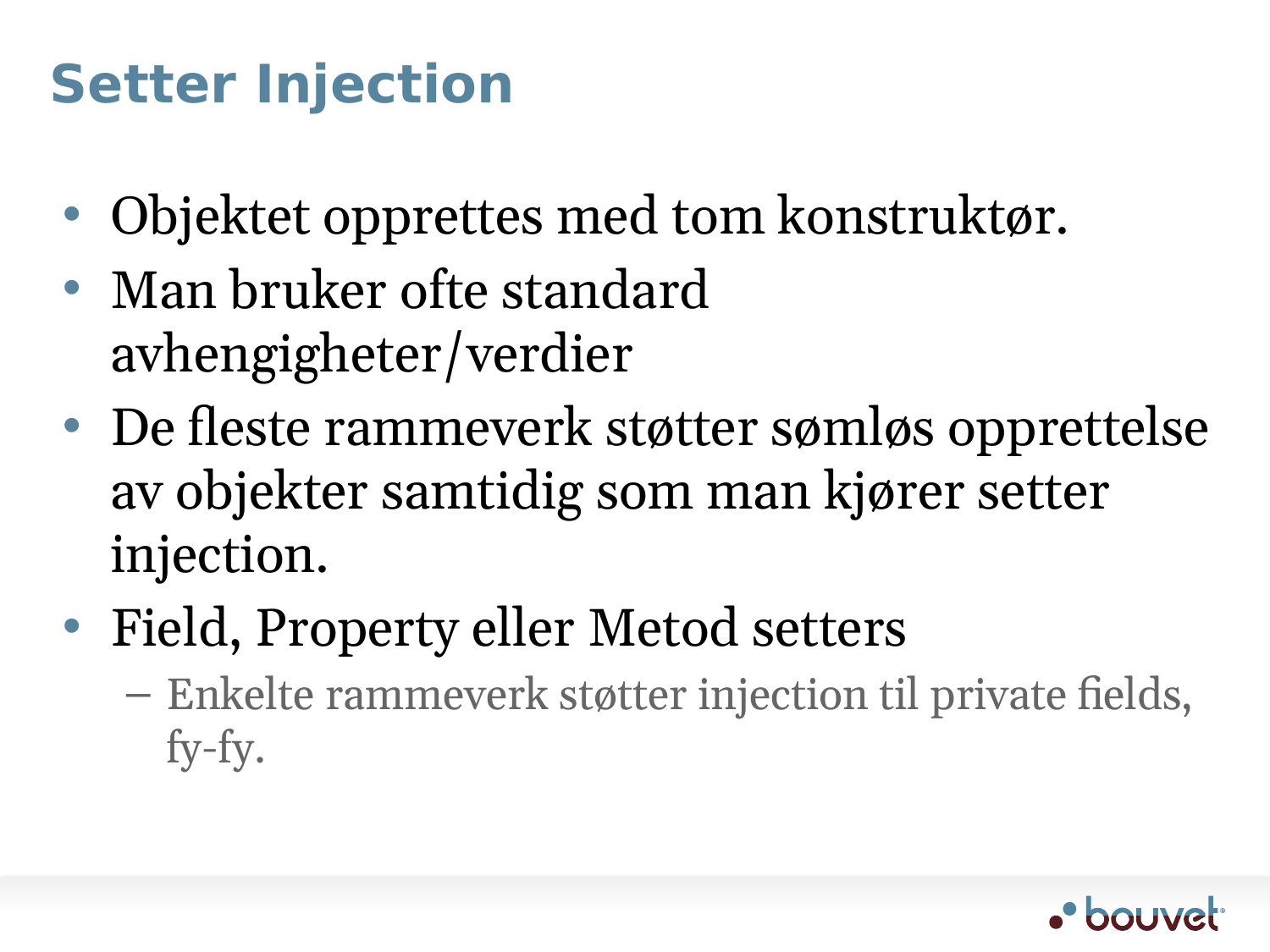

# Setter Injection
Objektet opprettes med tom konstruktør.
Man bruker ofte standard avhengigheter/verdier
De fleste rammeverk støtter sømløs opprettelse av objekter samtidig som man kjører setter injection.
Field, Property eller Metod setters
Enkelte rammeverk støtter injection til private fields, fy-fy.